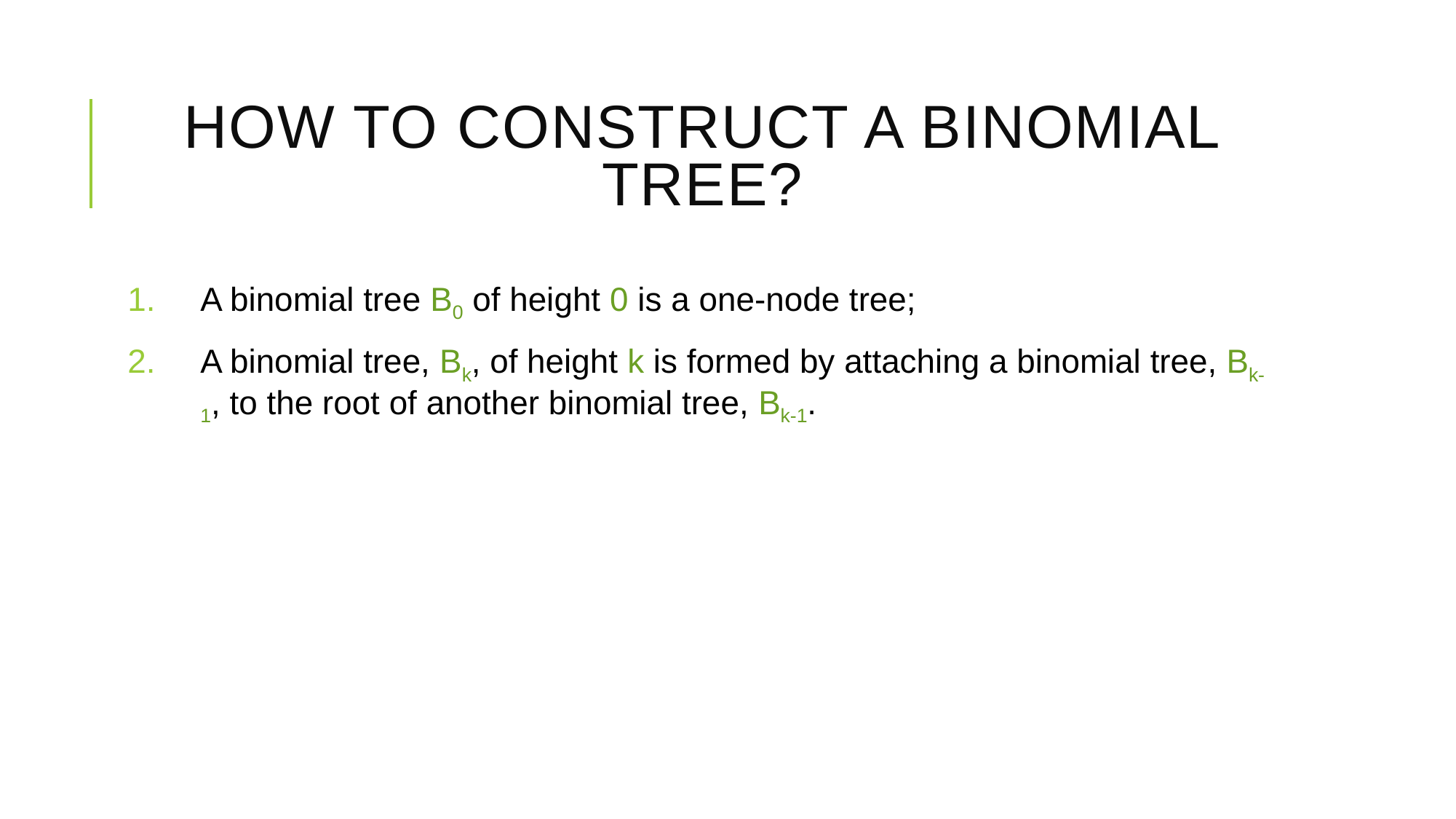

# How to construct a binomial tree?
A binomial tree B0 of height 0 is a one-node tree;
A binomial tree, Bk, of height k is formed by attaching a binomial tree, Bk-1, to the root of another binomial tree, Bk-1.